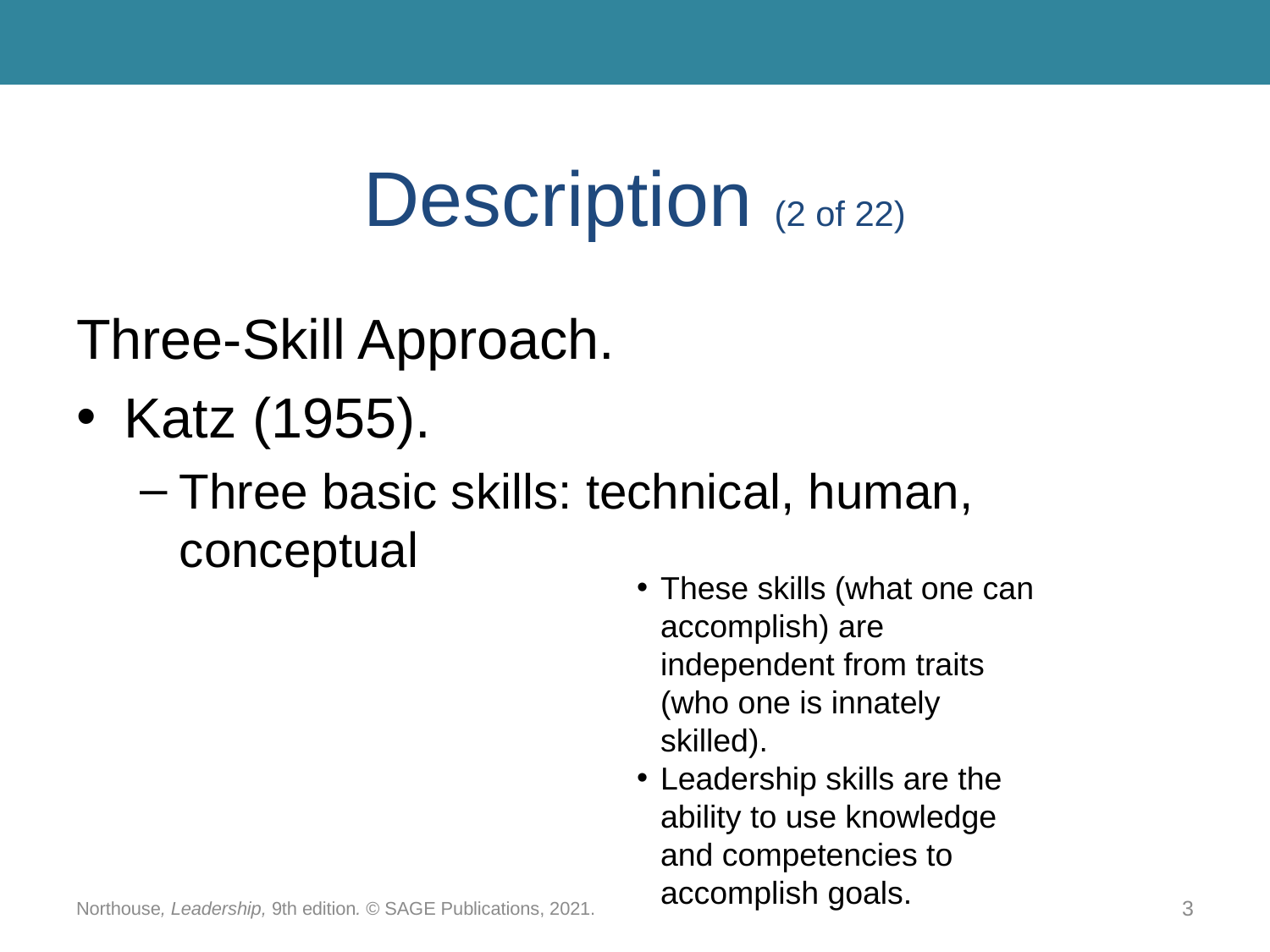

# Description (2 of 22)
Three-Skill Approach.
Katz (1955).
Three basic skills: technical, human, conceptual
These skills (what one can accomplish) are independent from traits (who one is innately skilled).
Leadership skills are the ability to use knowledge and competencies to accomplish goals.
Northouse, Leadership, 9th edition. © SAGE Publications, 2021.
3